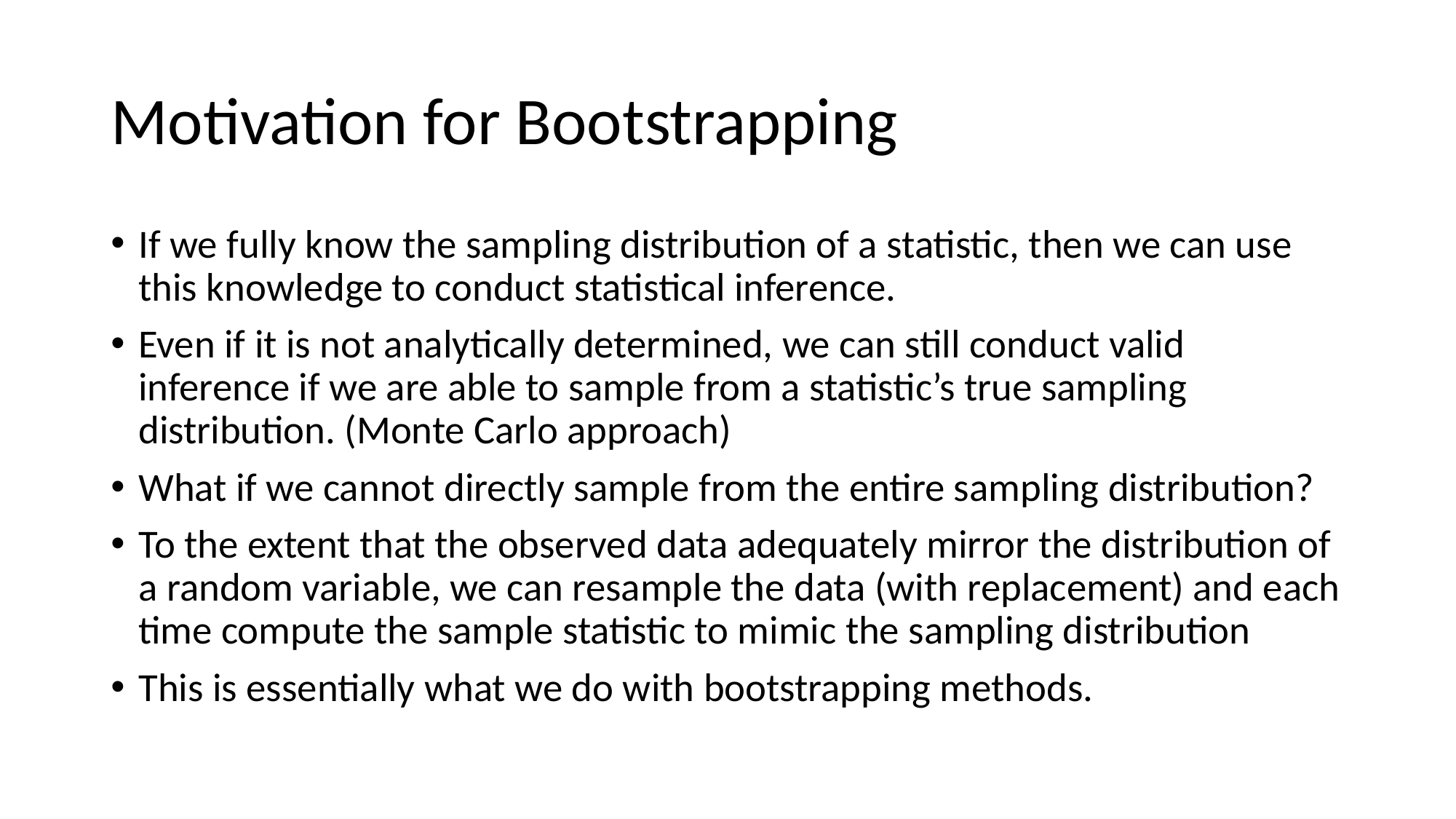

# Motivation for Bootstrapping
If we fully know the sampling distribution of a statistic, then we can use this knowledge to conduct statistical inference.
Even if it is not analytically determined, we can still conduct valid inference if we are able to sample from a statistic’s true sampling distribution. (Monte Carlo approach)
What if we cannot directly sample from the entire sampling distribution?
To the extent that the observed data adequately mirror the distribution of a random variable, we can resample the data (with replacement) and each time compute the sample statistic to mimic the sampling distribution
This is essentially what we do with bootstrapping methods.